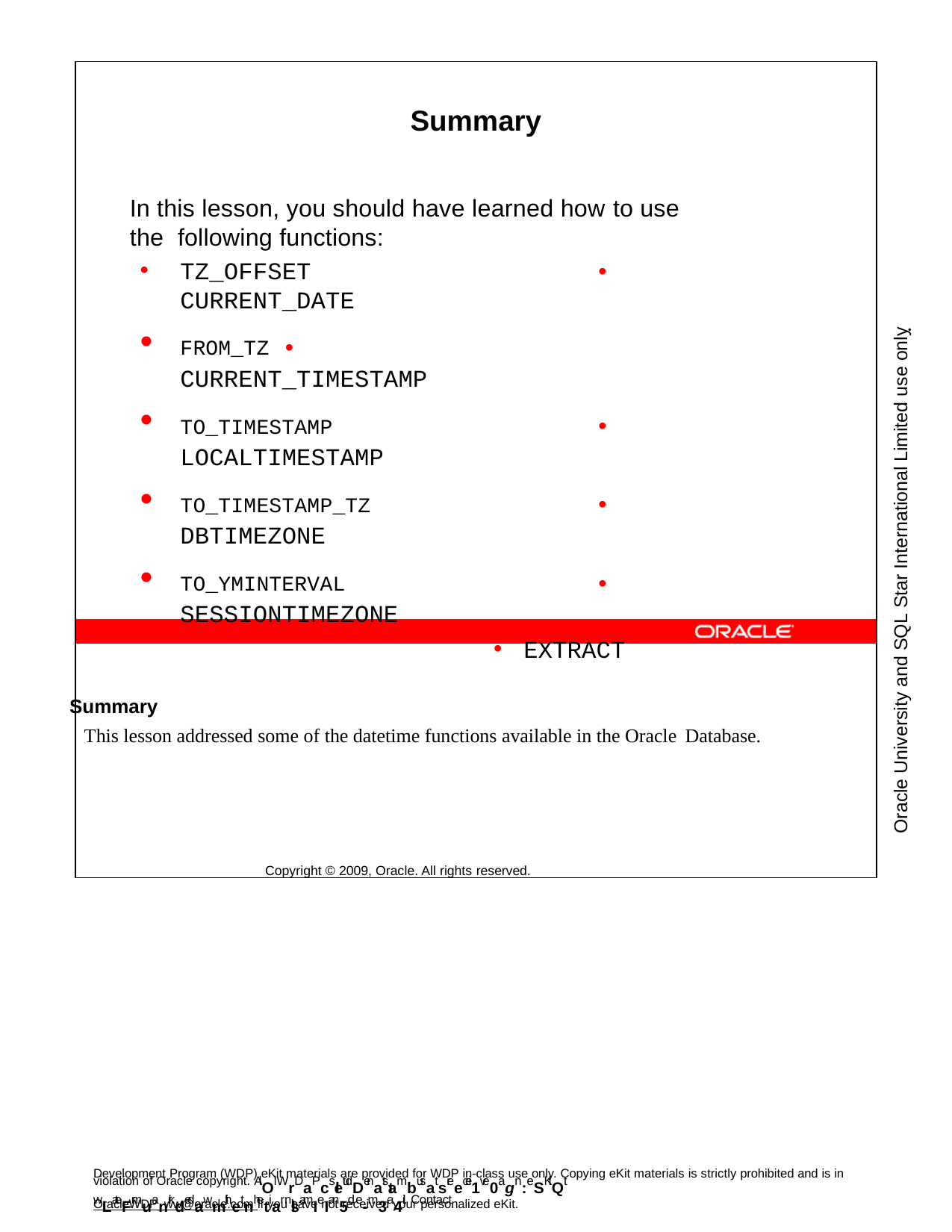

Summary

In this lesson, you should have learned how to use the  following functions:
TZ_OFFSET	•	CURRENT_DATE
FROM_TZ	•	CURRENT_TIMESTAMP
TO_TIMESTAMP	•	LOCALTIMESTAMP
TO_TIMESTAMP_TZ	•	DBTIMEZONE
TO_YMINTERVAL	•	SESSIONTIMEZONE
EXTRACT

Copyright © 2009, Oracle. All rights reserved.
Oracle University and SQL Star International Limited use onlyฺ

Summary
This lesson addressed some of the datetime functions available in the Oracle Database.
Development Program (WDP) eKit materials are provided for WDP in-class use only. Copying eKit materials is strictly prohibited and is in
violation of Oracle copyright. AlOl WrDaPcsletudDenatstambusat sreecei1ve0agn:eSKiQt wLateFrmuanrkdedawmithetnhetiar nlsamIeI an5d e-m3a4il. Contact
OracleWDP_ww@oracle.com if you have not received your personalized eKit.